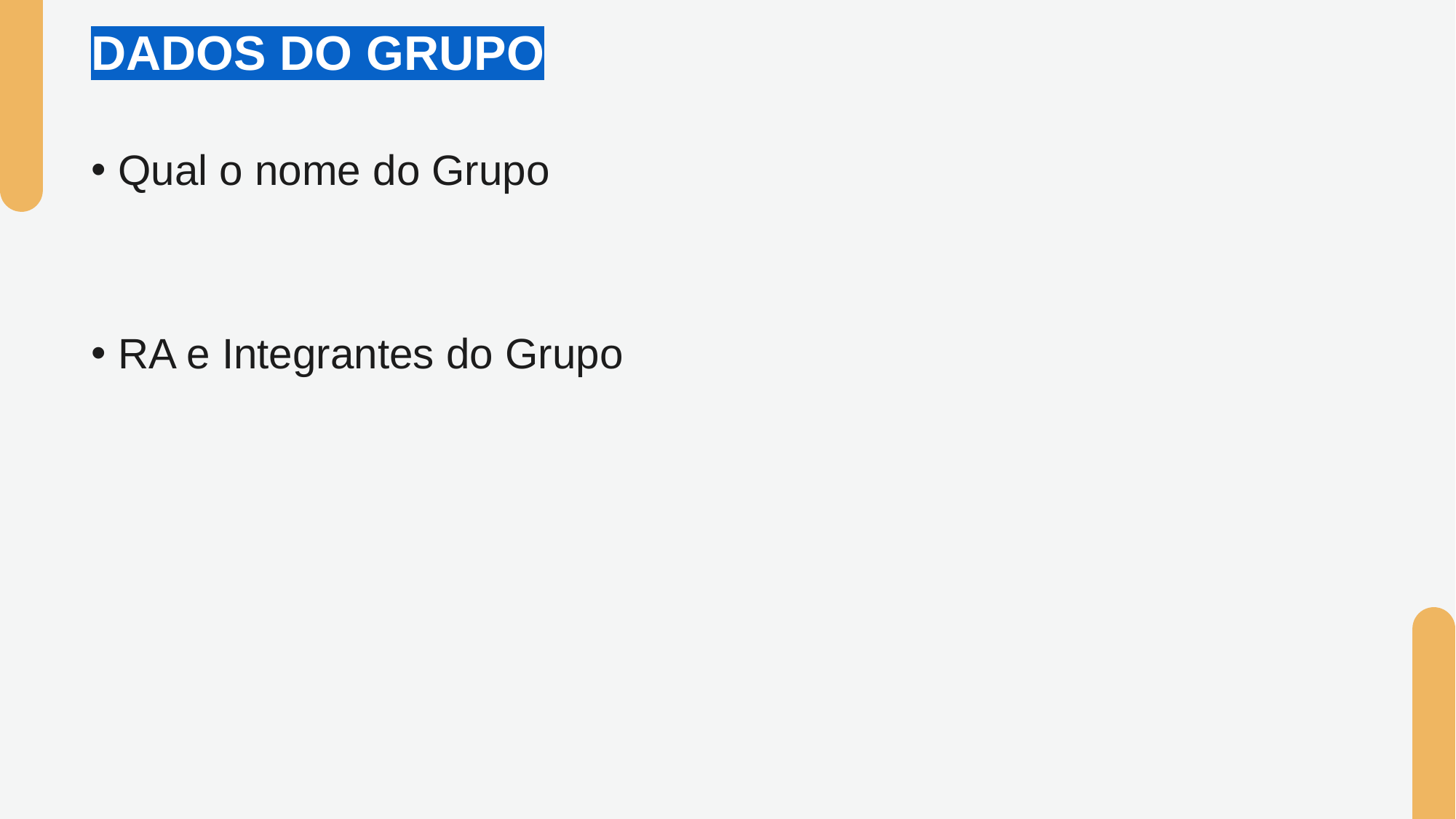

# DADOS DO GRUPO
Qual o nome do Grupo

RA e Integrantes do Grupo